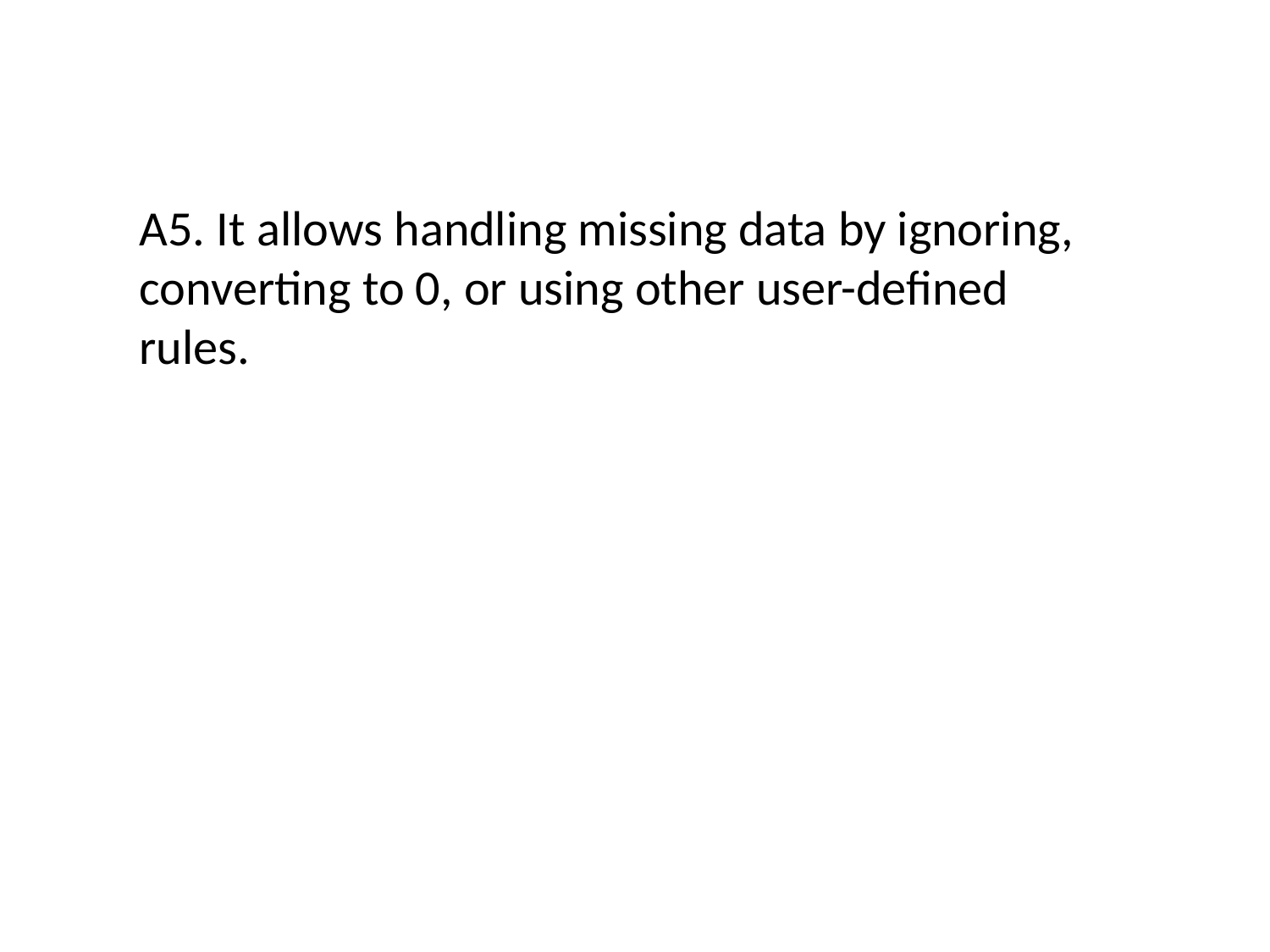

#
A5. It allows handling missing data by ignoring, converting to 0, or using other user-defined rules.